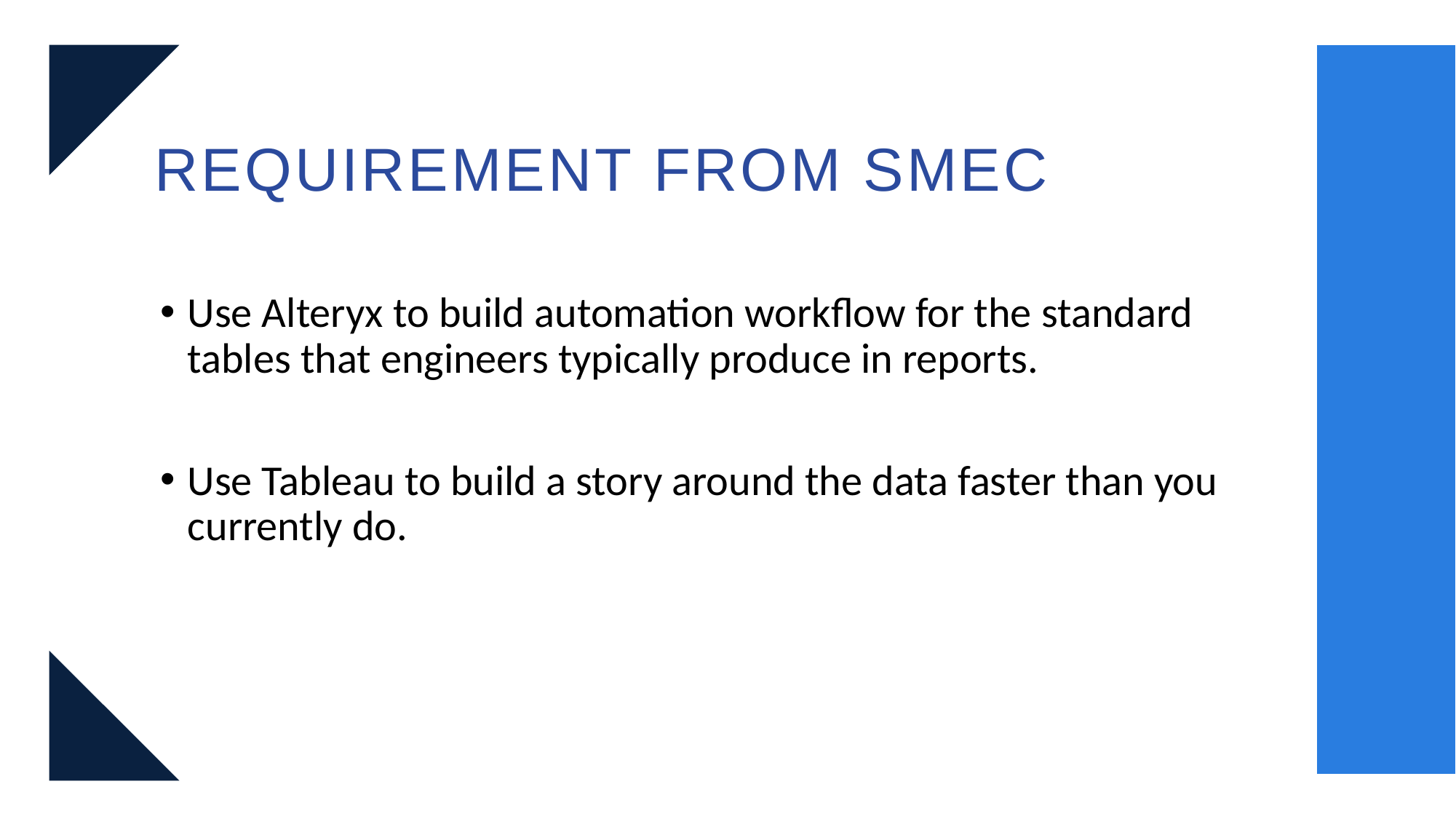

REQUIREMENT FROM SMEC
Use Alteryx to build automation workflow for the standard tables that engineers typically produce in reports.

Use Tableau to build a story around the data faster than you currently do.